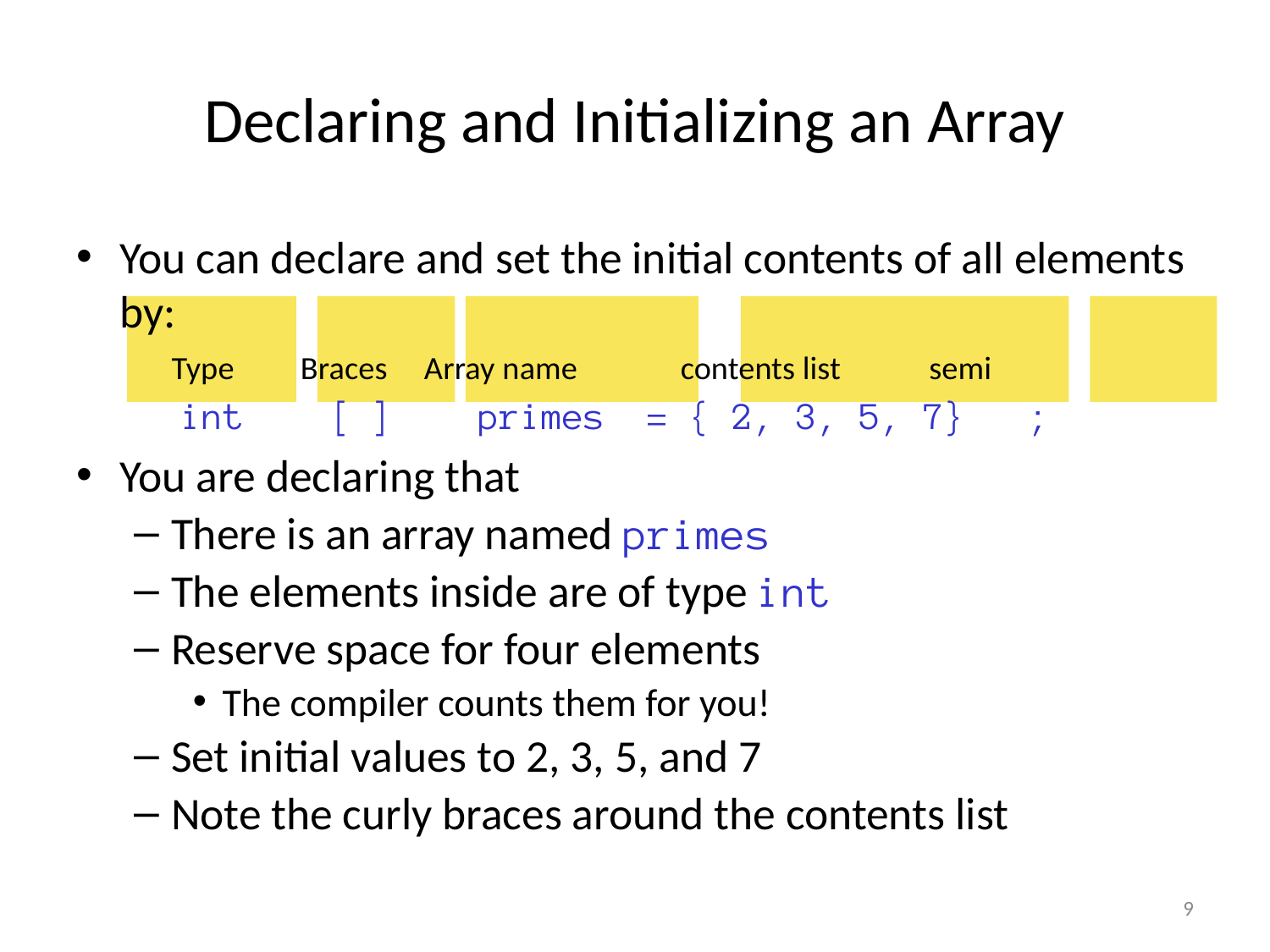

# Declaring and Initializing an Array
You can declare and set the initial contents of all elements by:
     Type         Braces     Array name              contents list            semi
  int	  [ ]    primes  = { 2, 3, 5, 7}   ;
You are declaring that
There is an array named primes
The elements inside are of type int
Reserve space for four elements
The compiler counts them for you!
Set initial values to 2, 3, 5, and 7
Note the curly braces around the contents list

9